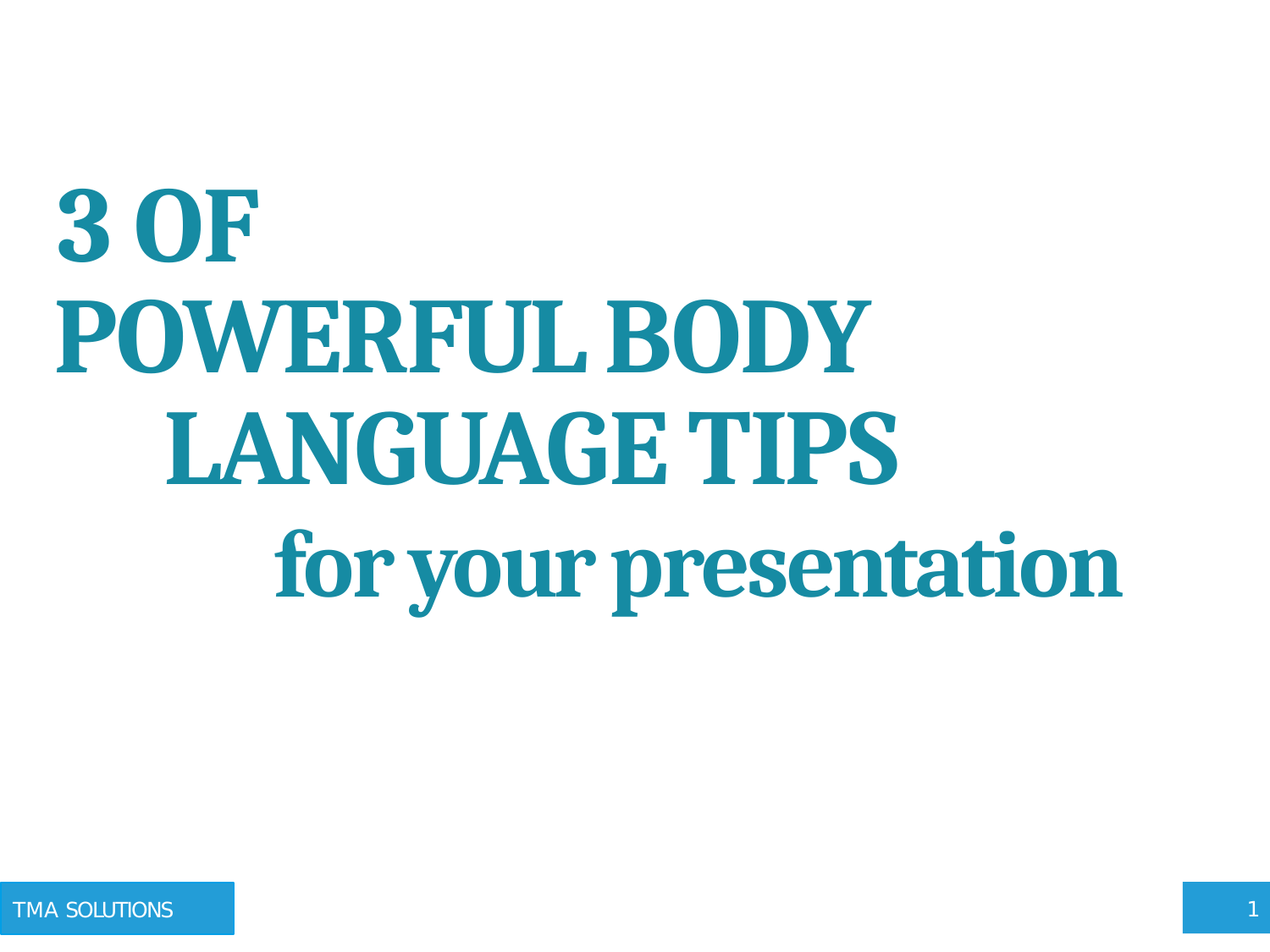

3 OF
POWERFUL BODY
LANGUAGE TIPS
for your presentation

TMA SOLUTIONS
1